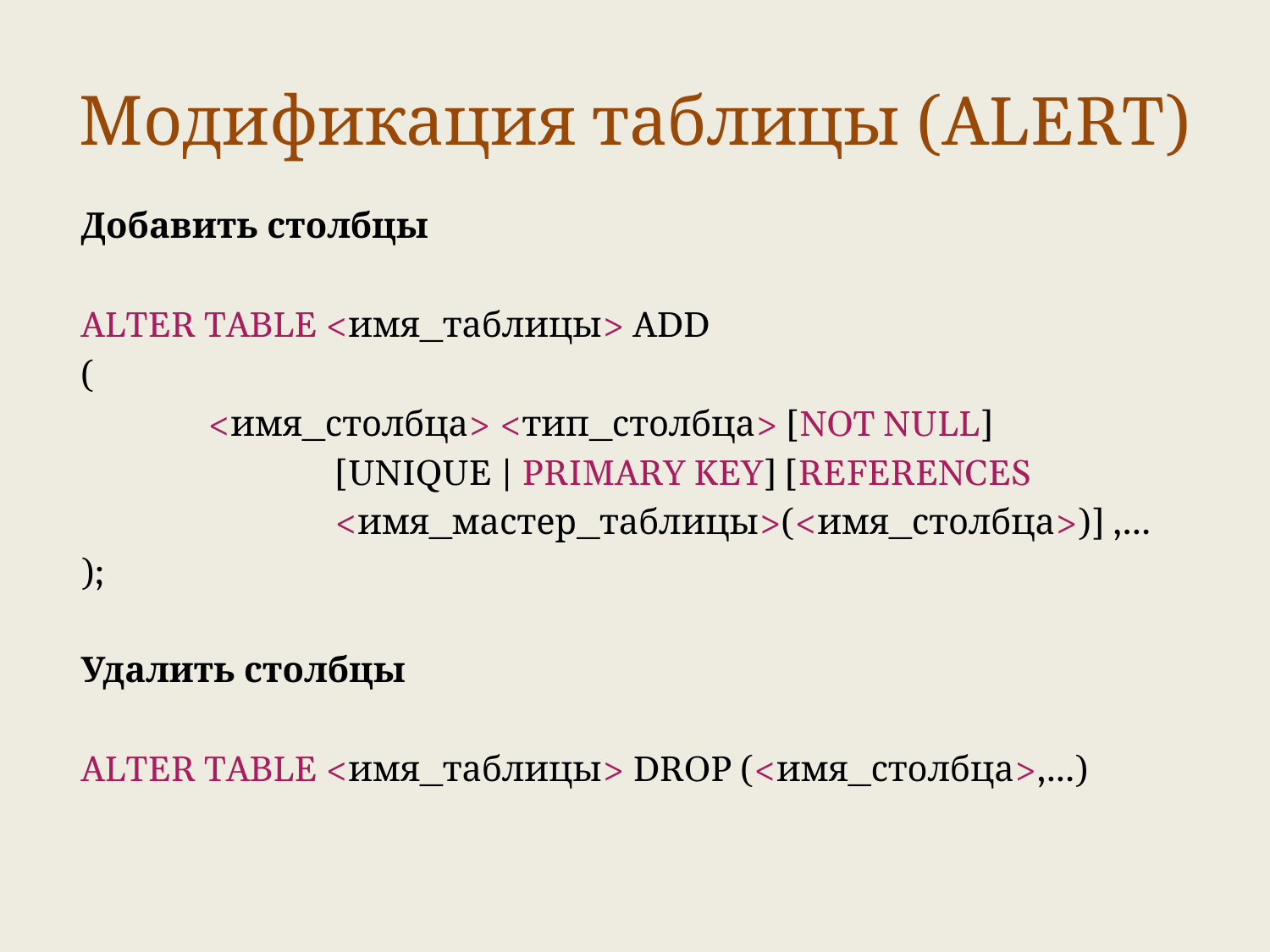

# Модификация таблицы (ALERT)
Добавить столбцы

ALTER TABLE <имя_таблицы> ADD
(
	<имя_столбца> <тип_столбца> [NOT NULL]
		[UNIQUE | PRIMARY KEY] [REFERENCES
		<имя_мастер_таблицы>(<имя_столбца>)] ,...
);

Удалить столбцы

ALTER TABLE <имя_таблицы> DROP (<имя_столбца>,...)